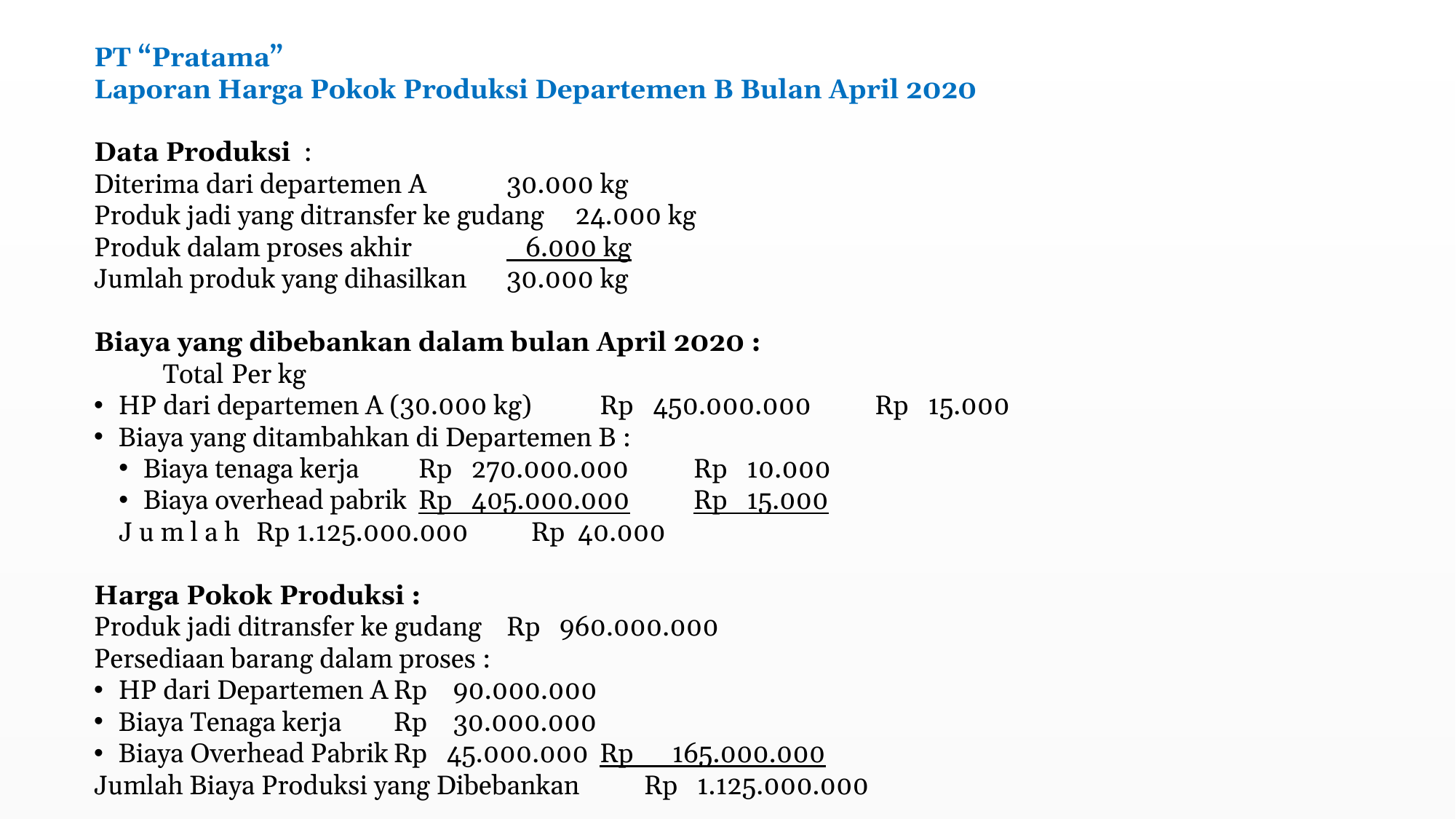

PT “Pratama”
Laporan Harga Pokok Produksi Departemen B Bulan April 2020

Data Produksi  :
Diterima dari departemen A   				30.000 kg
Produk jadi yang ditransfer ke gudang	24.000 kg
Produk dalam proses akhir		   6.000 kg
Jumlah produk yang dihasilkan				30.000 kg

Biaya yang dibebankan dalam bulan April 2020 :
						Total			Per kg
HP dari departemen A (30.000 kg)		Rp   450.000.000	Rp   15.000
Biaya yang ditambahkan di Departemen B :
Biaya tenaga kerja 				Rp   270.000.000	Rp   10.000
Biaya overhead pabrik 			Rp   405.000.000	Rp   15.000
J u m l a h					Rp 1.125.000.000	Rp  40.000

Harga Pokok Produksi :
Produk jadi ditransfer ke gudang			Rp   960.000.000
Persediaan barang dalam proses :
HP dari Departemen A	Rp    90.000.000
Biaya Tenaga kerja		Rp    30.000.000
Biaya Overhead Pabrik	Rp   45.000.000	Rp      165.000.000
Jumlah Biaya Produksi yang Dibebankan		Rp   1.125.000.000